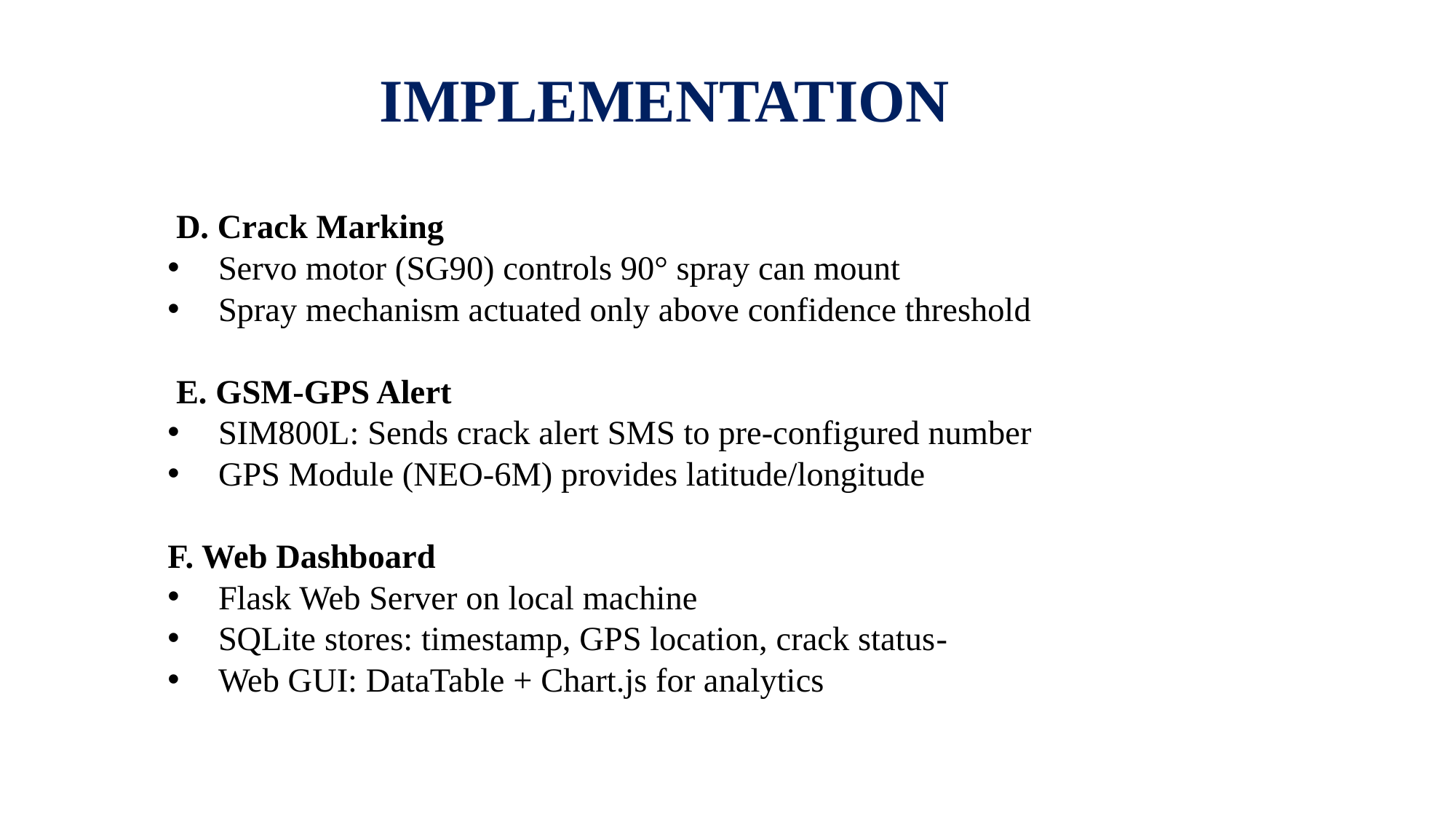

# IMPLEMENTATION

 D. Crack Marking
Servo motor (SG90) controls 90° spray can mount
Spray mechanism actuated only above confidence threshold

 E. GSM-GPS Alert
SIM800L: Sends crack alert SMS to pre-configured number
GPS Module (NEO-6M) provides latitude/longitude

F. Web Dashboard
Flask Web Server on local machine
SQLite stores: timestamp, GPS location, crack status-
Web GUI: DataTable + Chart.js for analytics